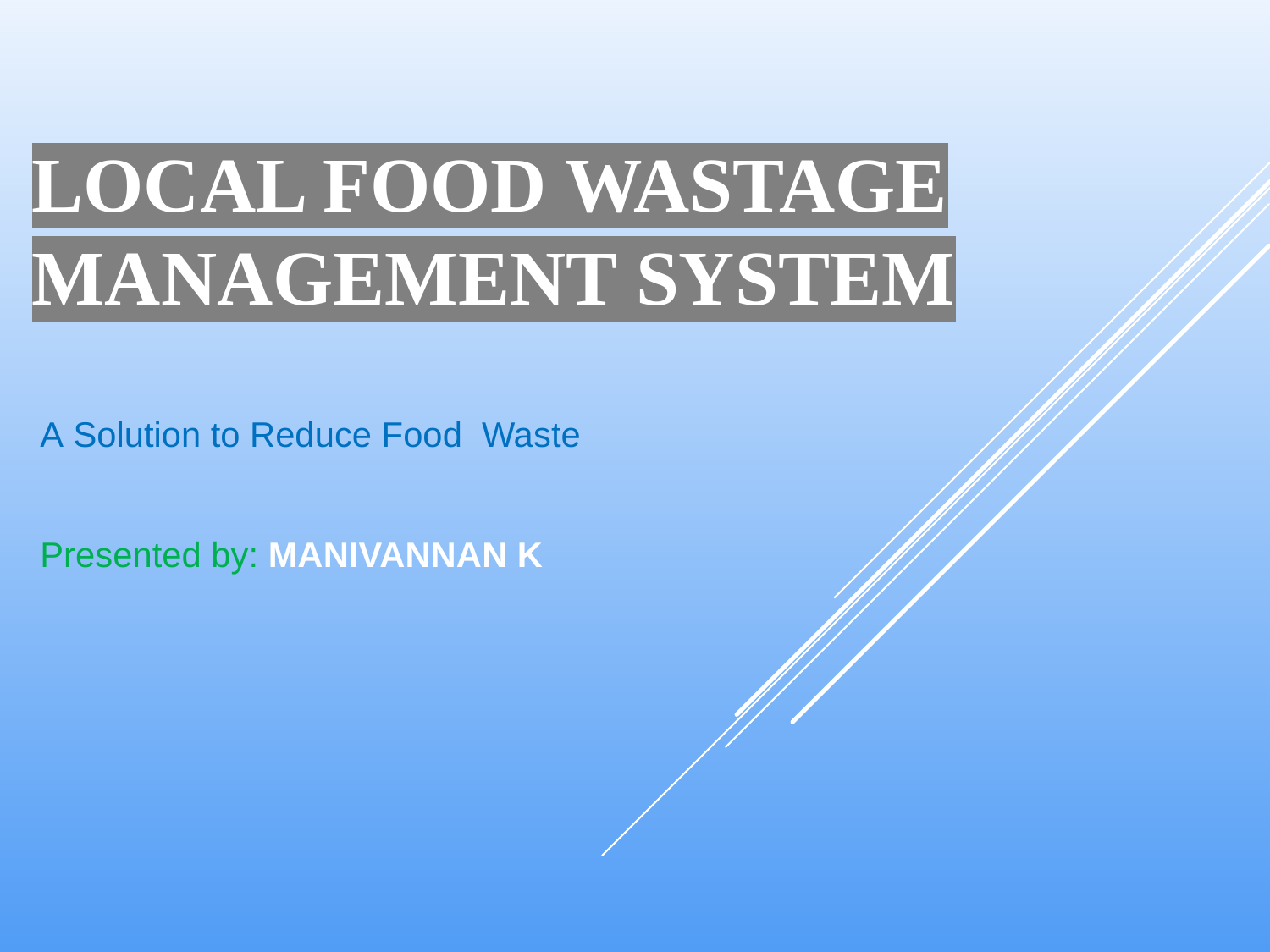

# Local Food Wastage Management System
A Solution to Reduce Food  Waste

Presented by: MANIVANNAN K